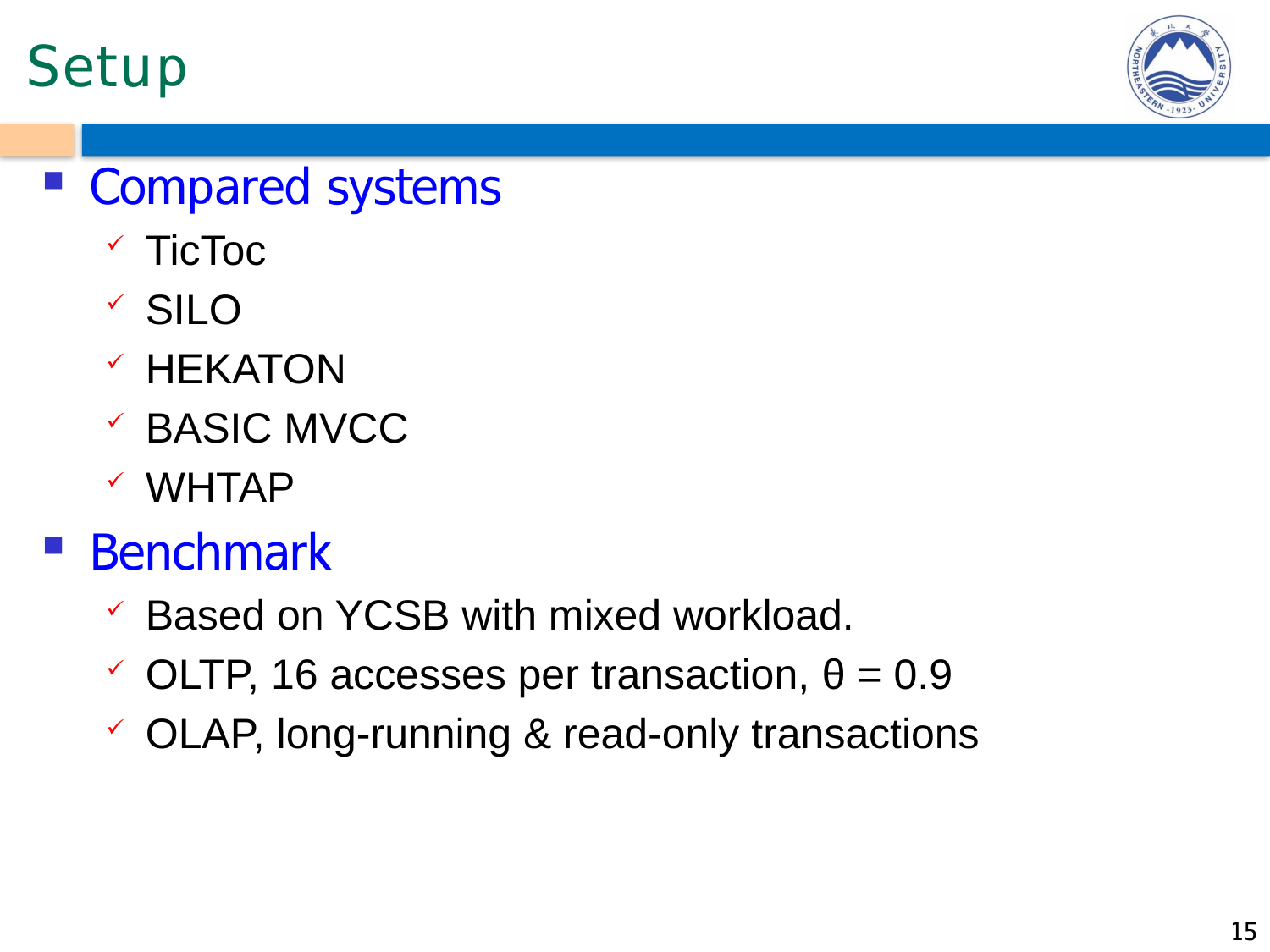

# Setup
Compared systems
TicToc
SILO
HEKATON
BASIC MVCC
WHTAP
Benchmark
Based on YCSB with mixed workload.
OLTP, 16 accesses per transaction, θ = 0.9
OLAP, long-running & read-only transactions
15